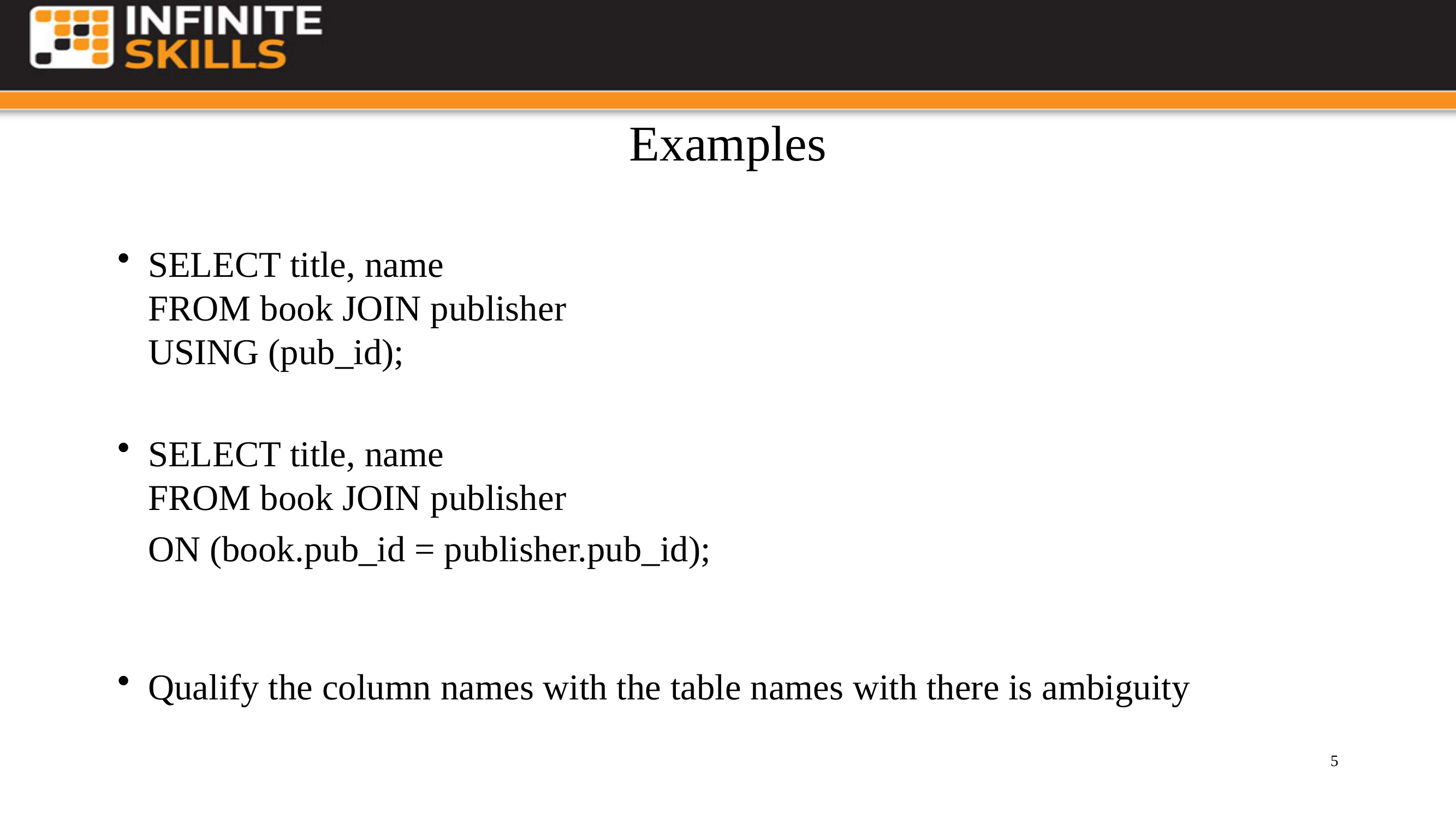

# Examples
SELECT title, name
FROM book JOIN publisher
USING (pub_id);

SELECT title, name
FROM book JOIN publisher
	ON (book.pub_id = publisher.pub_id);
Qualify the column names with the table names with there is ambiguity

5